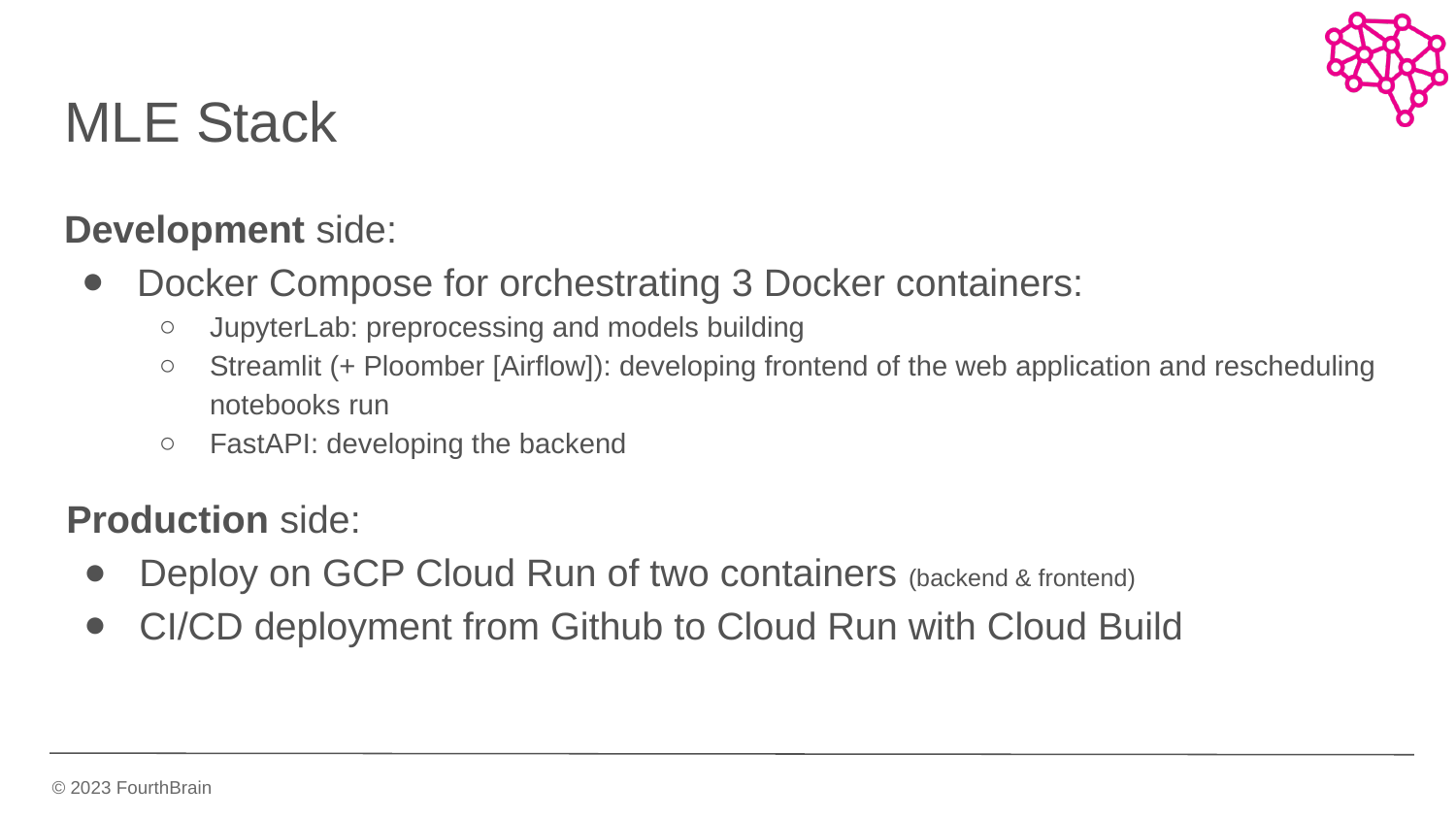

# MLE Stack
Development side:
Docker Compose for orchestrating 3 Docker containers:
JupyterLab: preprocessing and models building
Streamlit (+ Ploomber [Airflow]): developing frontend of the web application and rescheduling notebooks run
FastAPI: developing the backend

Production side:
Deploy on GCP Cloud Run of two containers (backend & frontend)
CI/CD deployment from Github to Cloud Run with Cloud Build